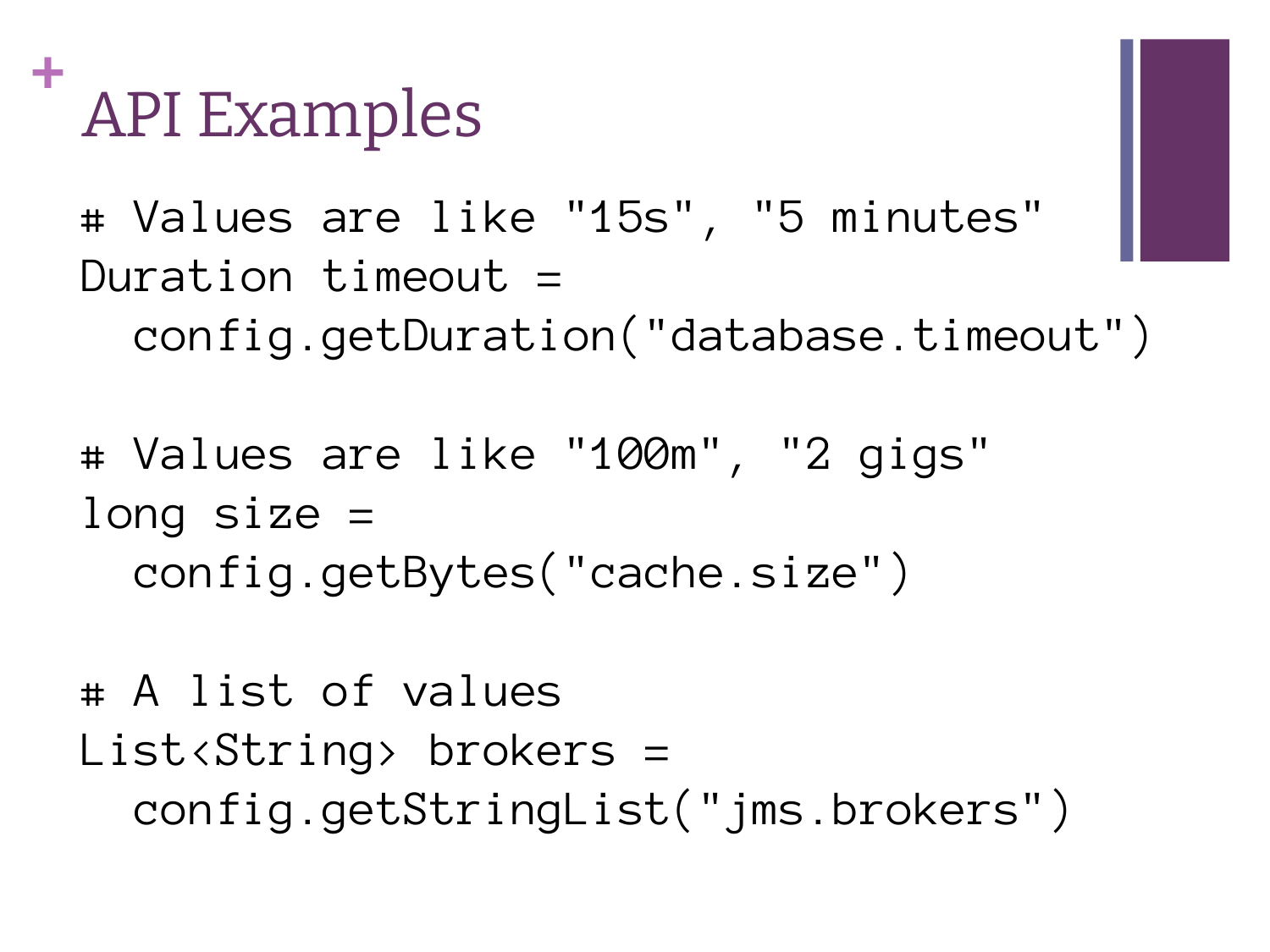

# API Examples
# Values are like "15s", "5 minutes"
Duration timeout =
  config.getDuration("database.timeout")

# Values are like "100m", "2 gigs"
long size =
  config.getBytes("cache.size")

# A list of values
List<String> brokers =
  config.getStringList("jms.brokers")